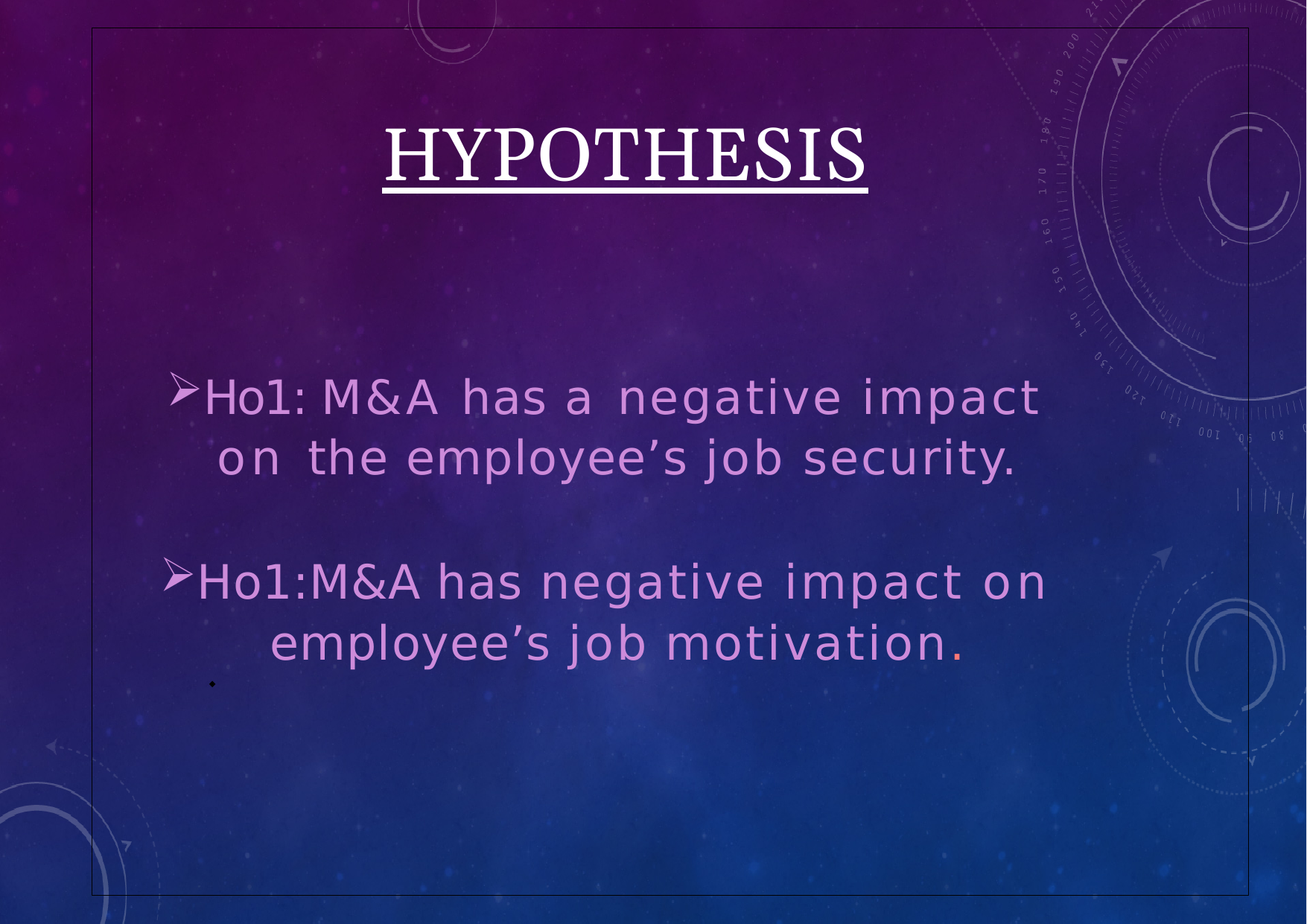

# Hypothesis
Ho1: M&A has a negative impact  on the employee’s job security.

Ho1:M&A has negative impact on  employee’s job motivation.